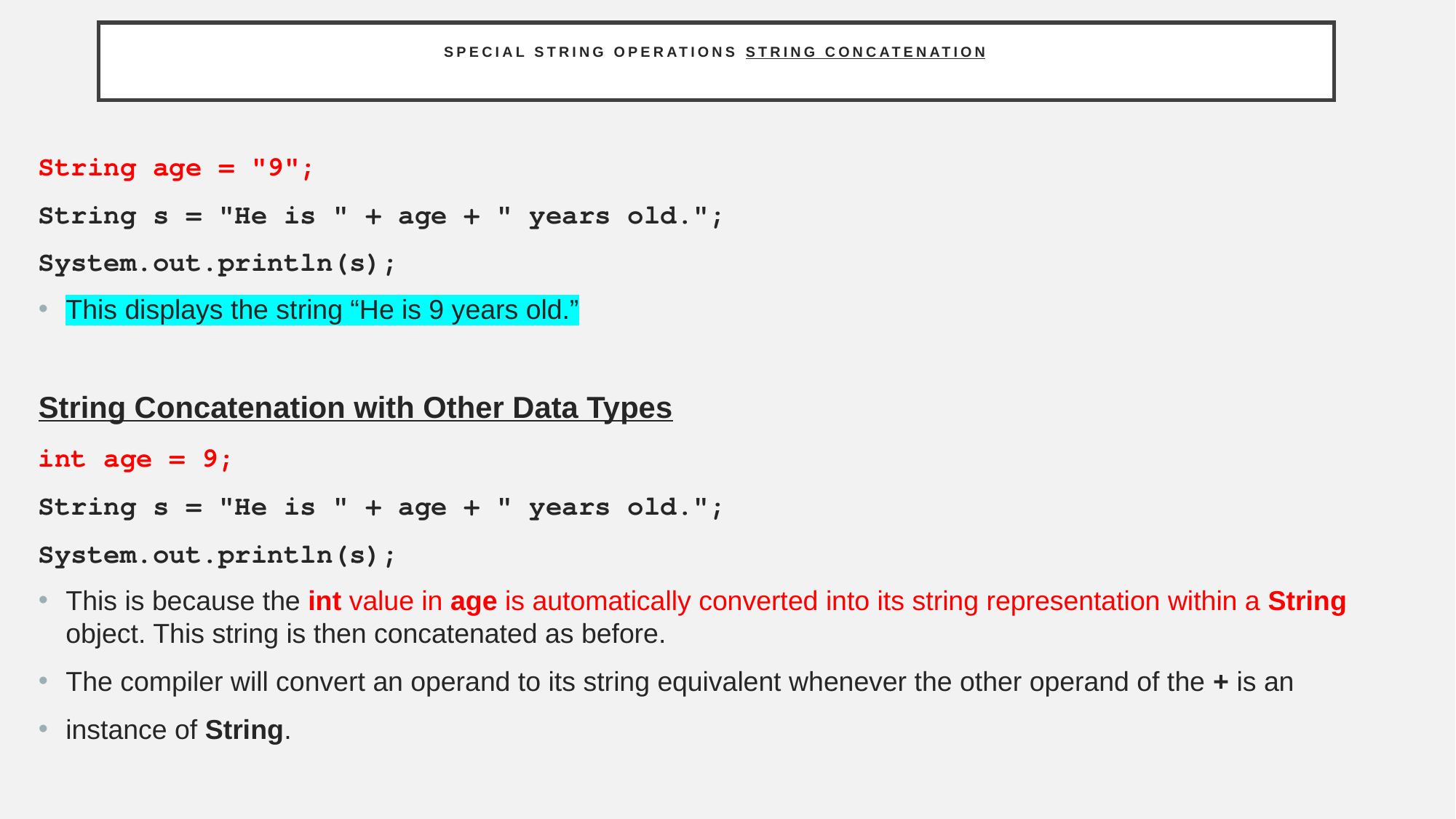

# Special String Operations String Concatenation
String age = "9";
String s = "He is " + age + " years old.";
System.out.println(s);
This displays the string “He is 9 years old.”

String Concatenation with Other Data Types
int age = 9;
String s = "He is " + age + " years old.";
System.out.println(s);
This is because the int value in age is automatically converted into its string representation within a String object. This string is then concatenated as before.
The compiler will convert an operand to its string equivalent whenever the other operand of the + is an
instance of String.